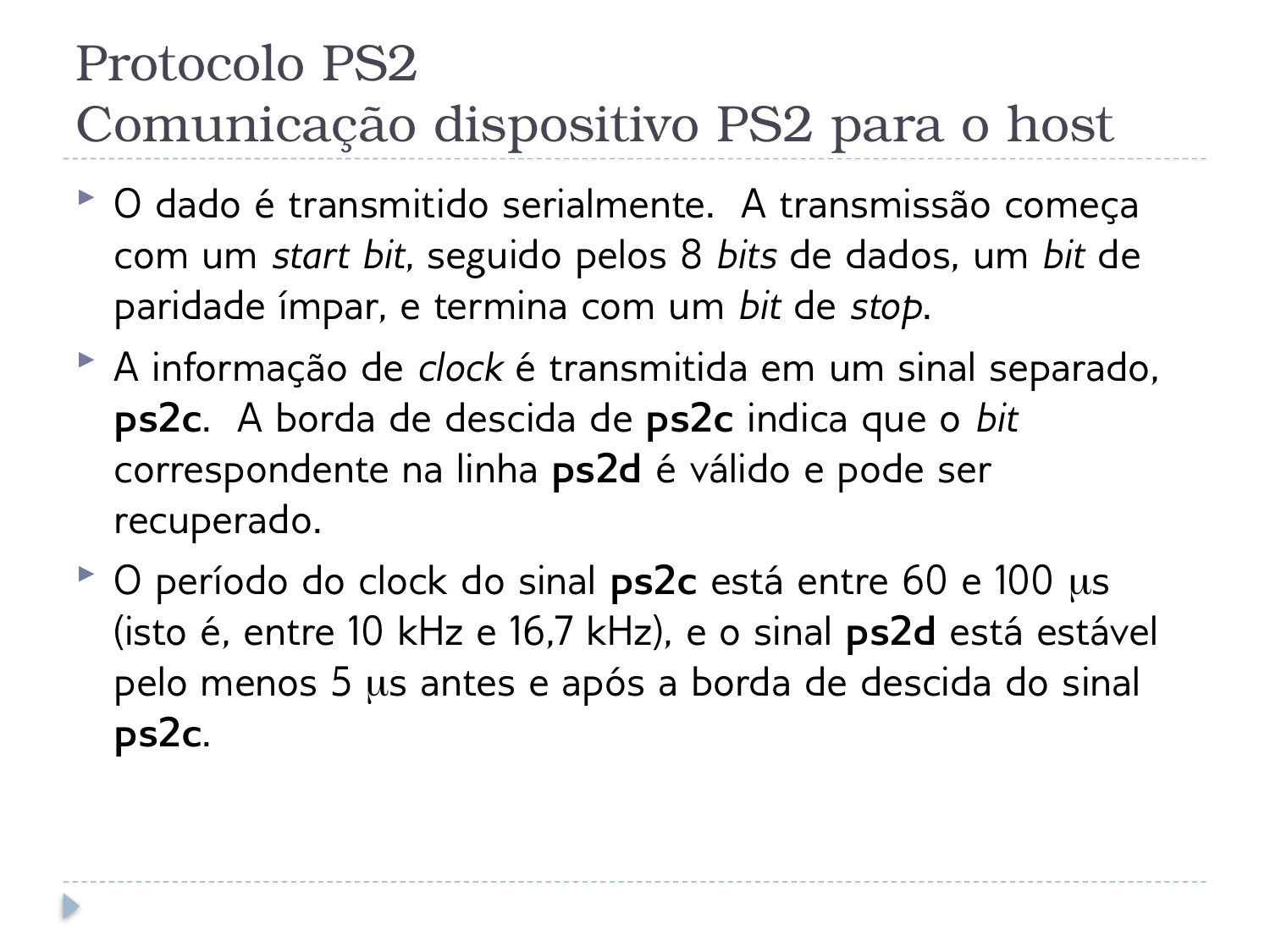

# Protocolo PS2 Comunicação dispositivo PS2 para o host
O dado é transmitido serialmente.  A transmissão começa com um start bit, seguido pelos 8 bits de dados, um bit de paridade ímpar, e termina com um bit de stop.
A informação de clock é transmitida em um sinal separado, ps2c.  A borda de descida de ps2c indica que o bit correspondente na linha ps2d é válido e pode ser recuperado.
O período do clock do sinal ps2c está entre 60 e 100 μs (isto é, entre 10 kHz e 16,7 kHz), e o sinal ps2d está estável pelo menos 5 μs antes e após a borda de descida do sinal ps2c.